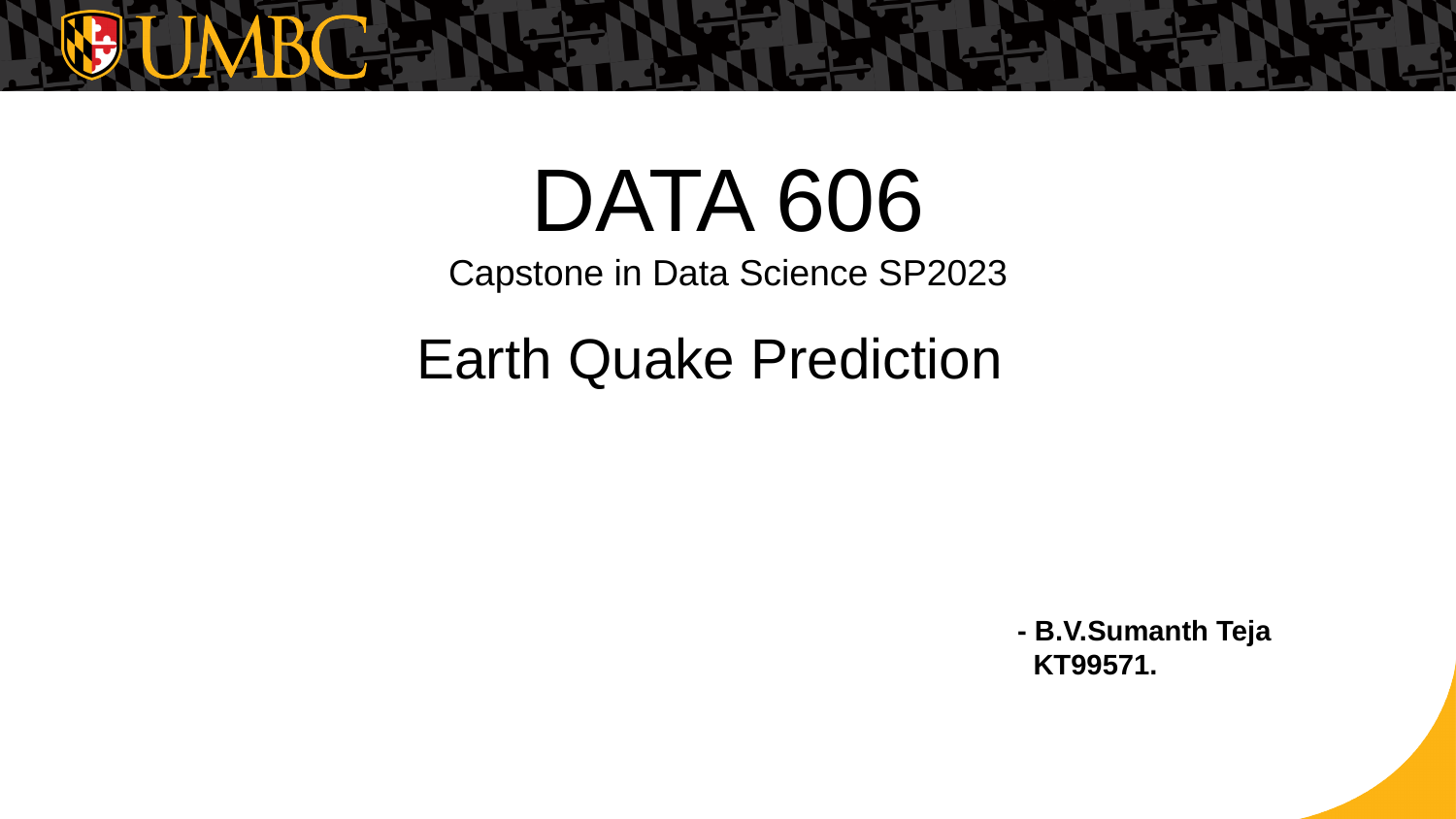

# DATA 606 Capstone in Data Science SP2023
Earth Quake Prediction
           - B.V.Sumanth Teja
             KT99571.